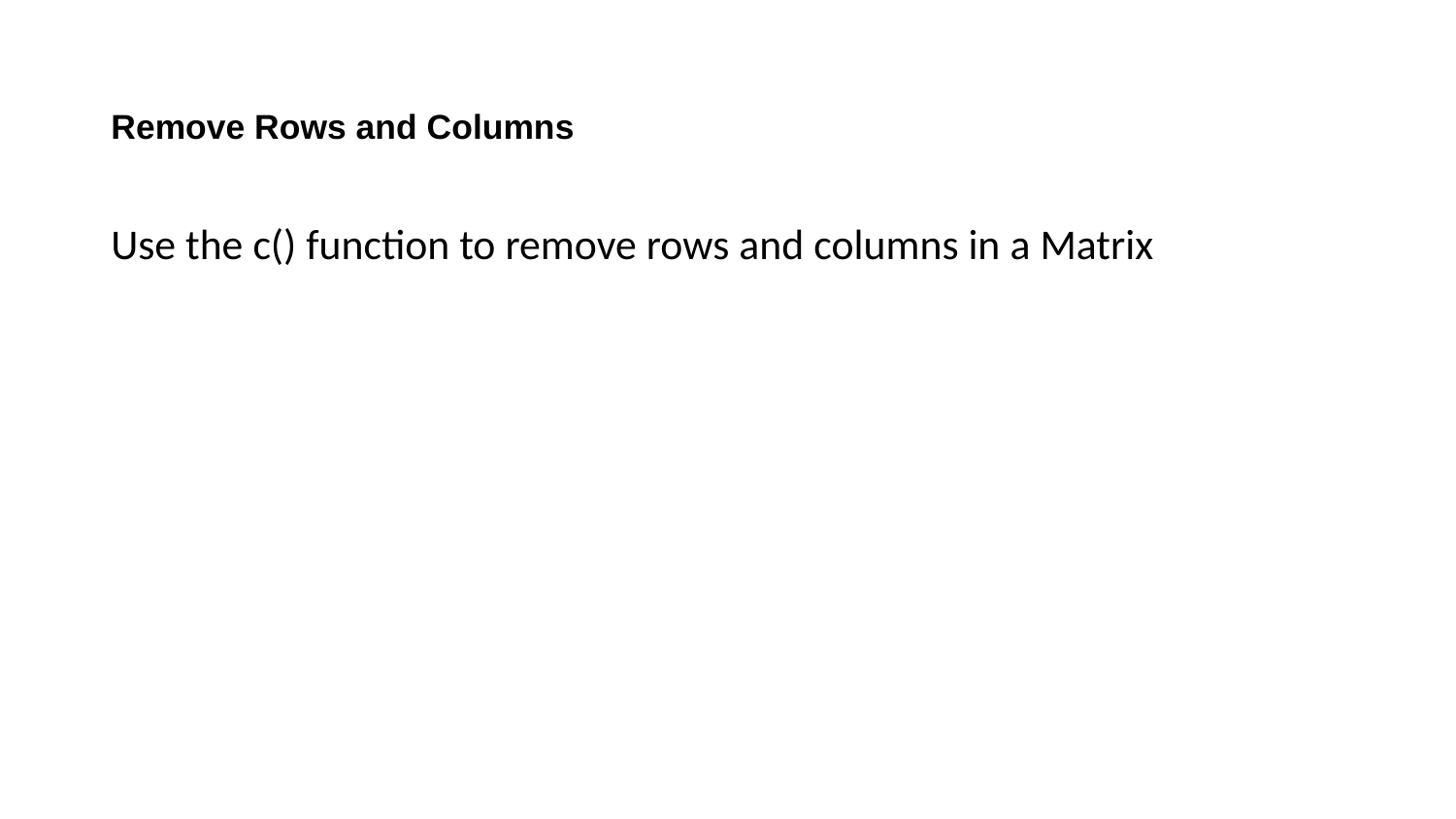

# Remove Rows and Columns
Use the c() function to remove rows and columns in a Matrix